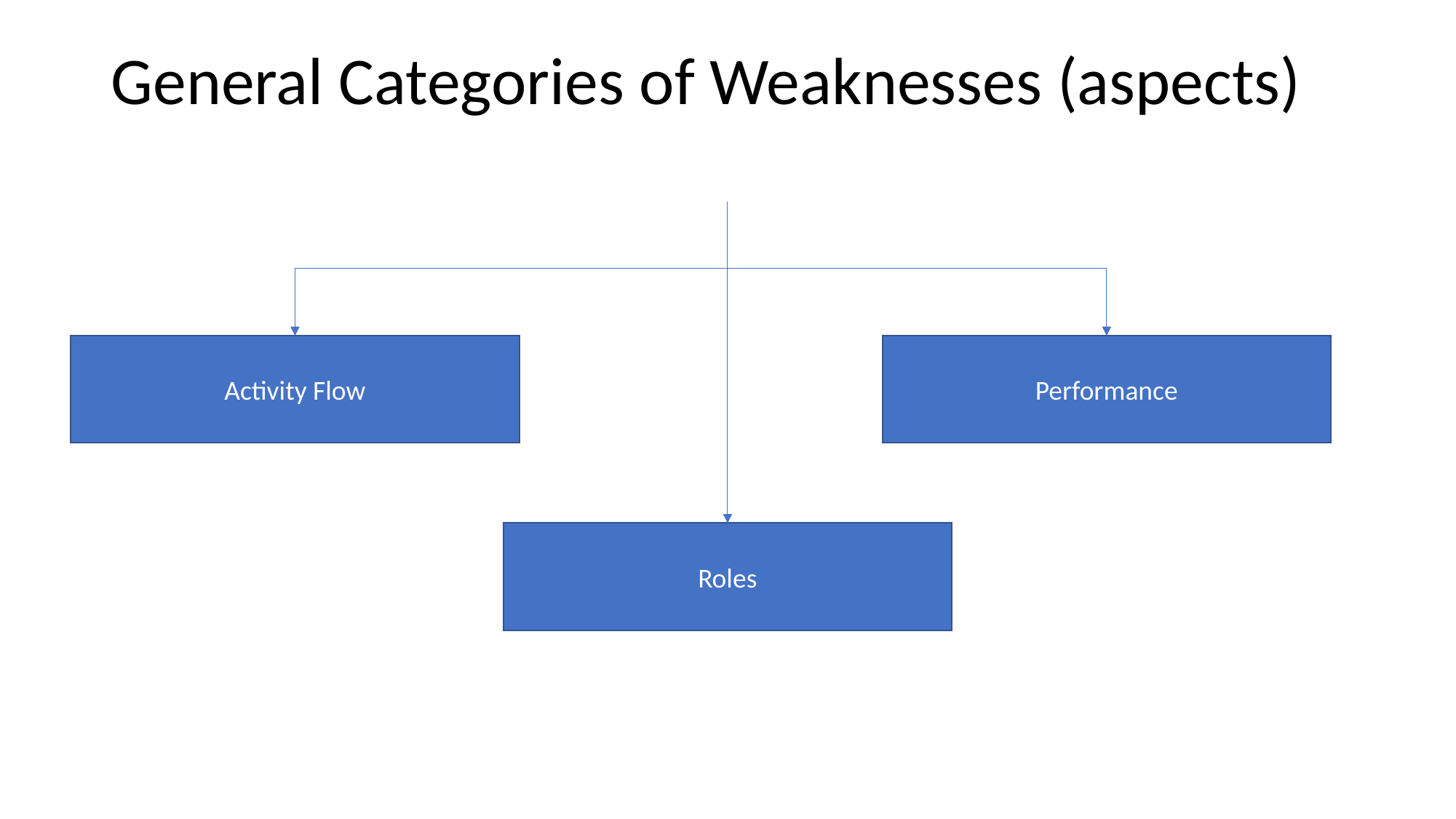

# General Categories of Weaknesses (aspects)
Performance
Activity Flow
Roles